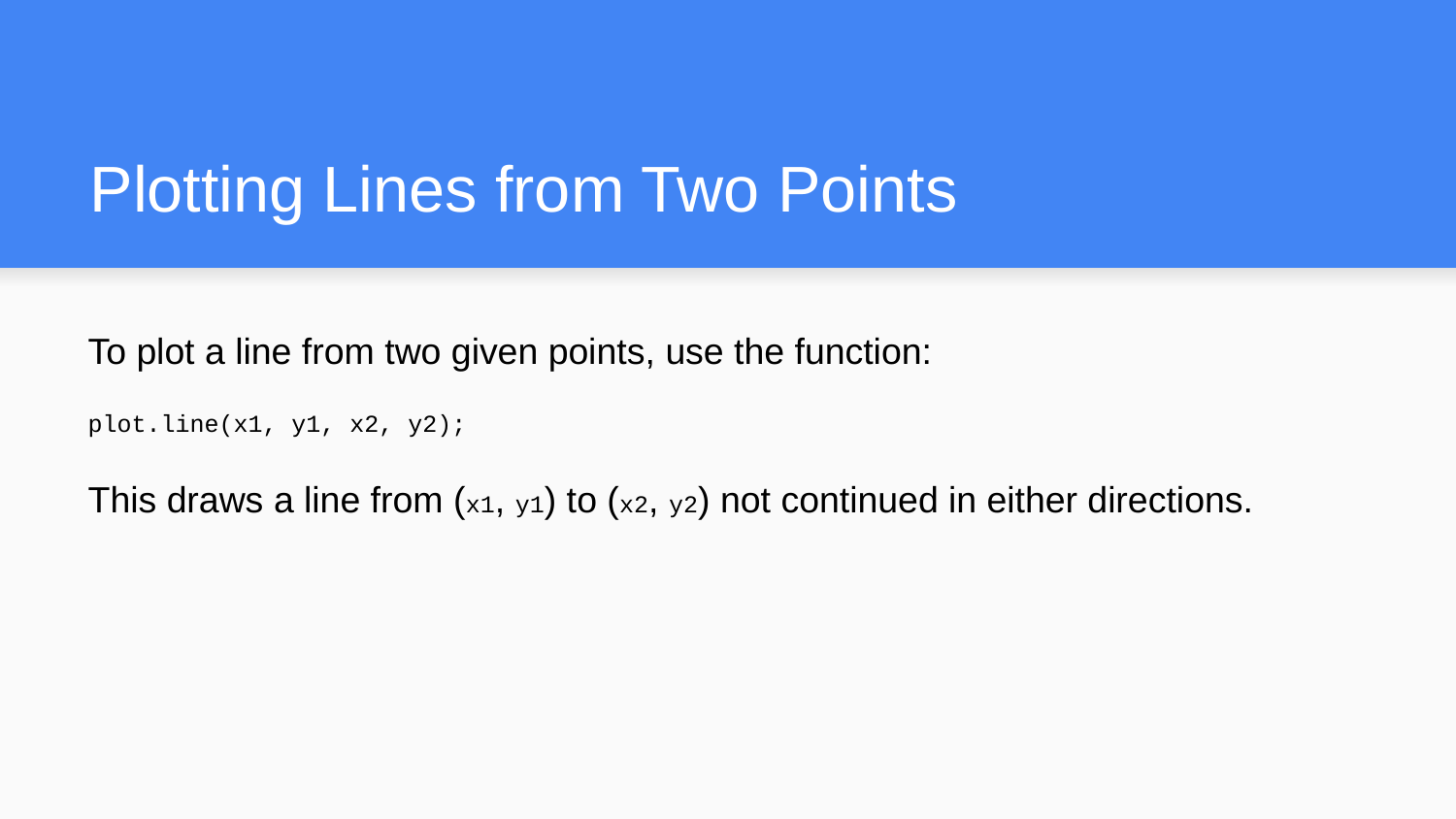

# Plotting Lines from Two Points
To plot a line from two given points, use the function:
plot.line(x1, y1, x2, y2);
This draws a line from (x1, y1) to (x2, y2) not continued in either directions.